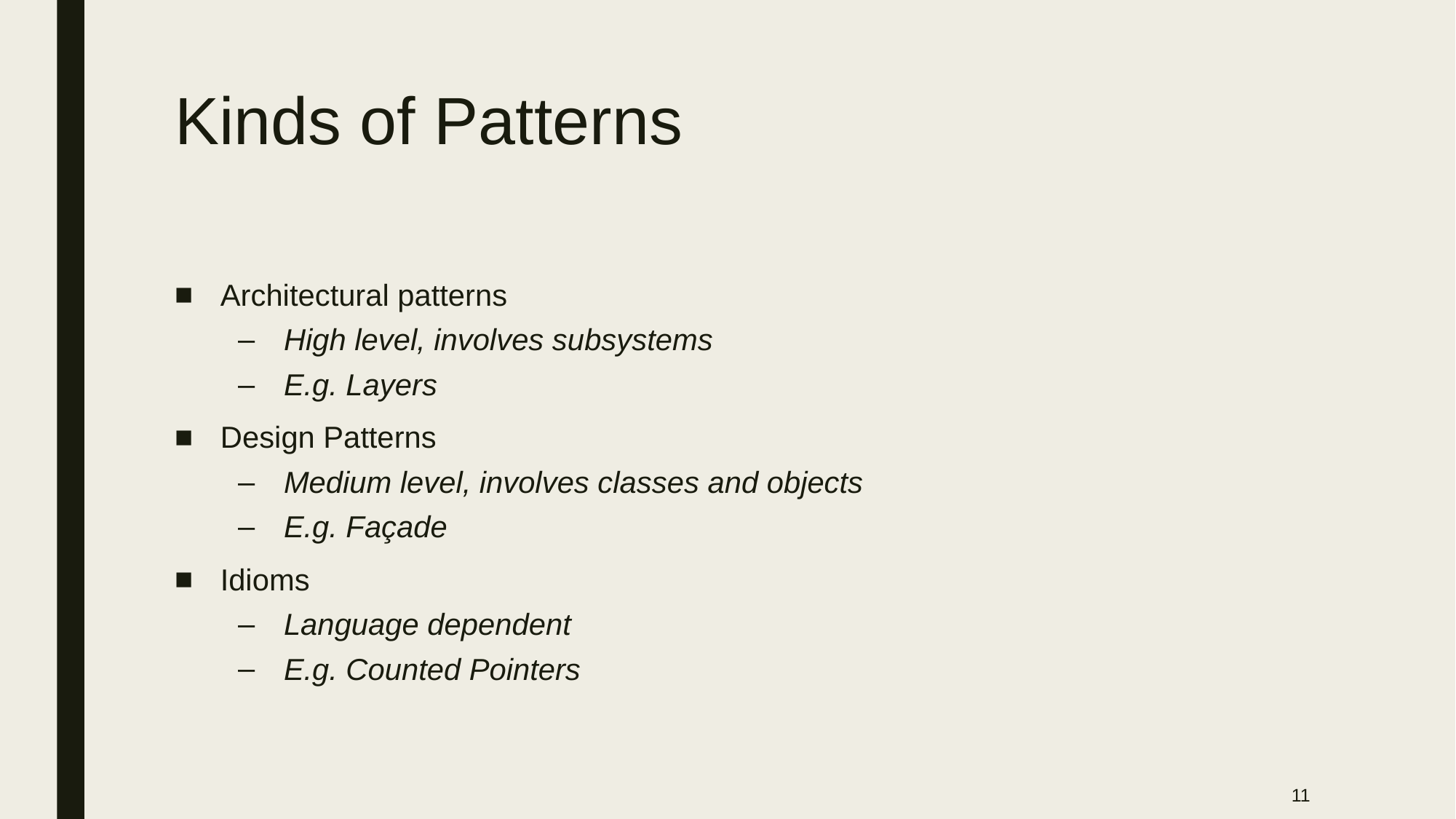

# Kinds of Patterns
Architectural patterns
High level, involves subsystems
E.g. Layers
Design Patterns
Medium level, involves classes and objects
E.g. Façade
Idioms
Language dependent
E.g. Counted Pointers
11